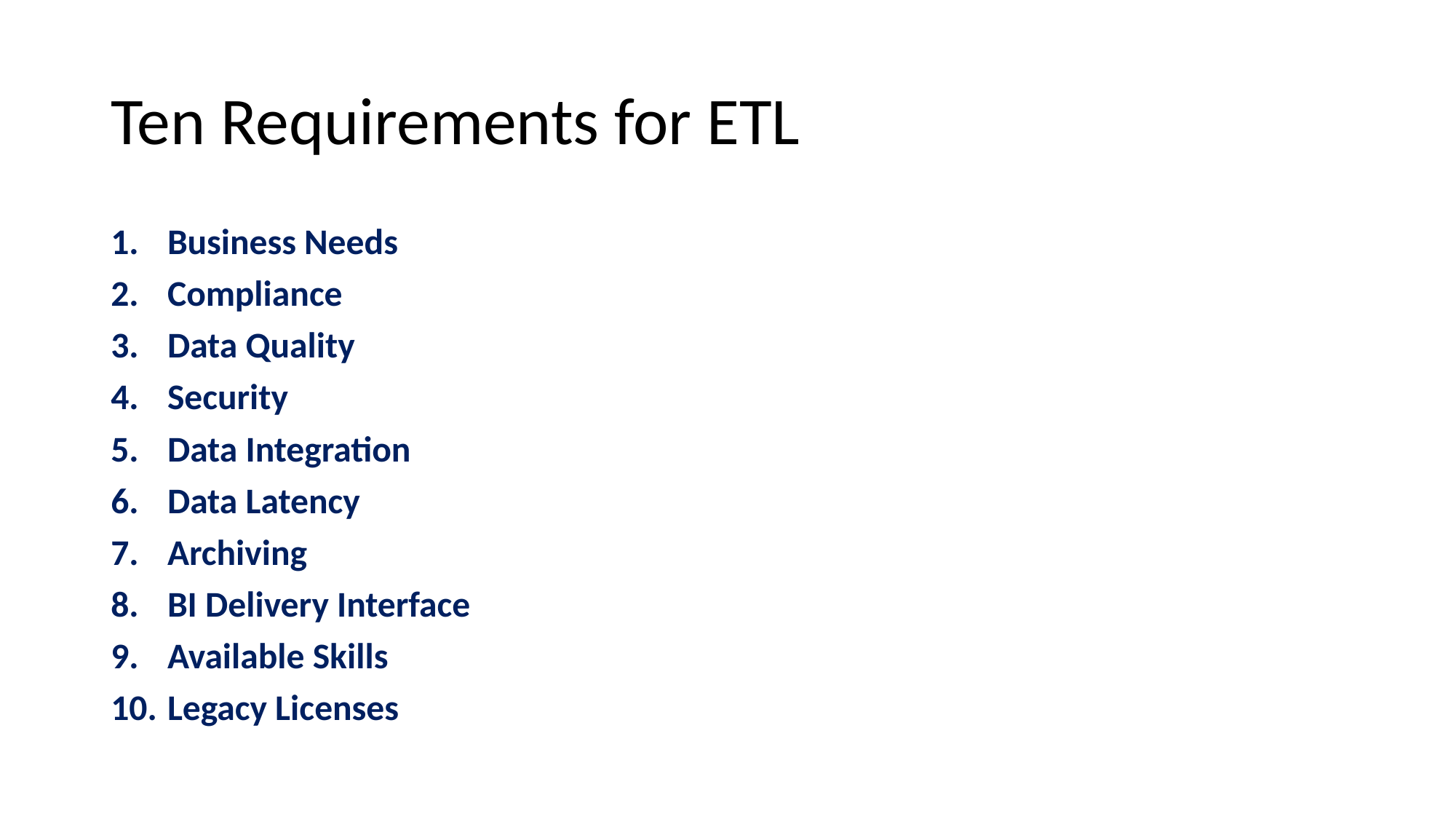

# Ten Requirements for ETL
Business Needs
Compliance
Data Quality
Security
Data Integration
Data Latency
Archiving
BI Delivery Interface
Available Skills
Legacy Licenses